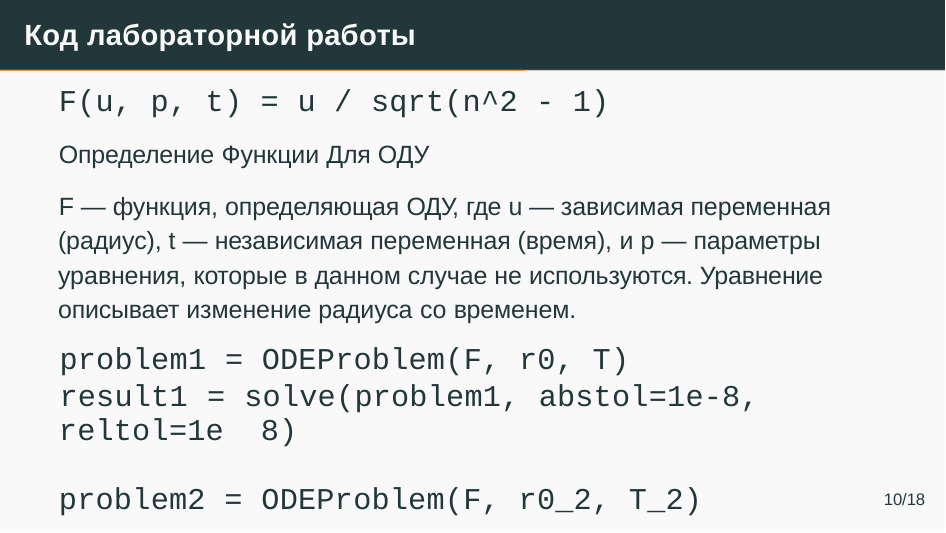

# Код лабораторной работы

F(u, p, t) = u / sqrt(n^2 - 1)
Определение Функции Для ОДУ
F — функция, определяющая ОДУ, где u — зависимая переменная  (радиус), t — независимая переменная (время), и p — параметры  уравнения, которые в данном случае не используются. Уравнение  описывает изменение радиуса со временем.
problem1 = ODEProblem(F, r0, T)
result1 = solve(problem1, abstol=1e-8, reltol=1e  8)
problem2 = ODEProblem(F, r0_2, T_2)
10/18